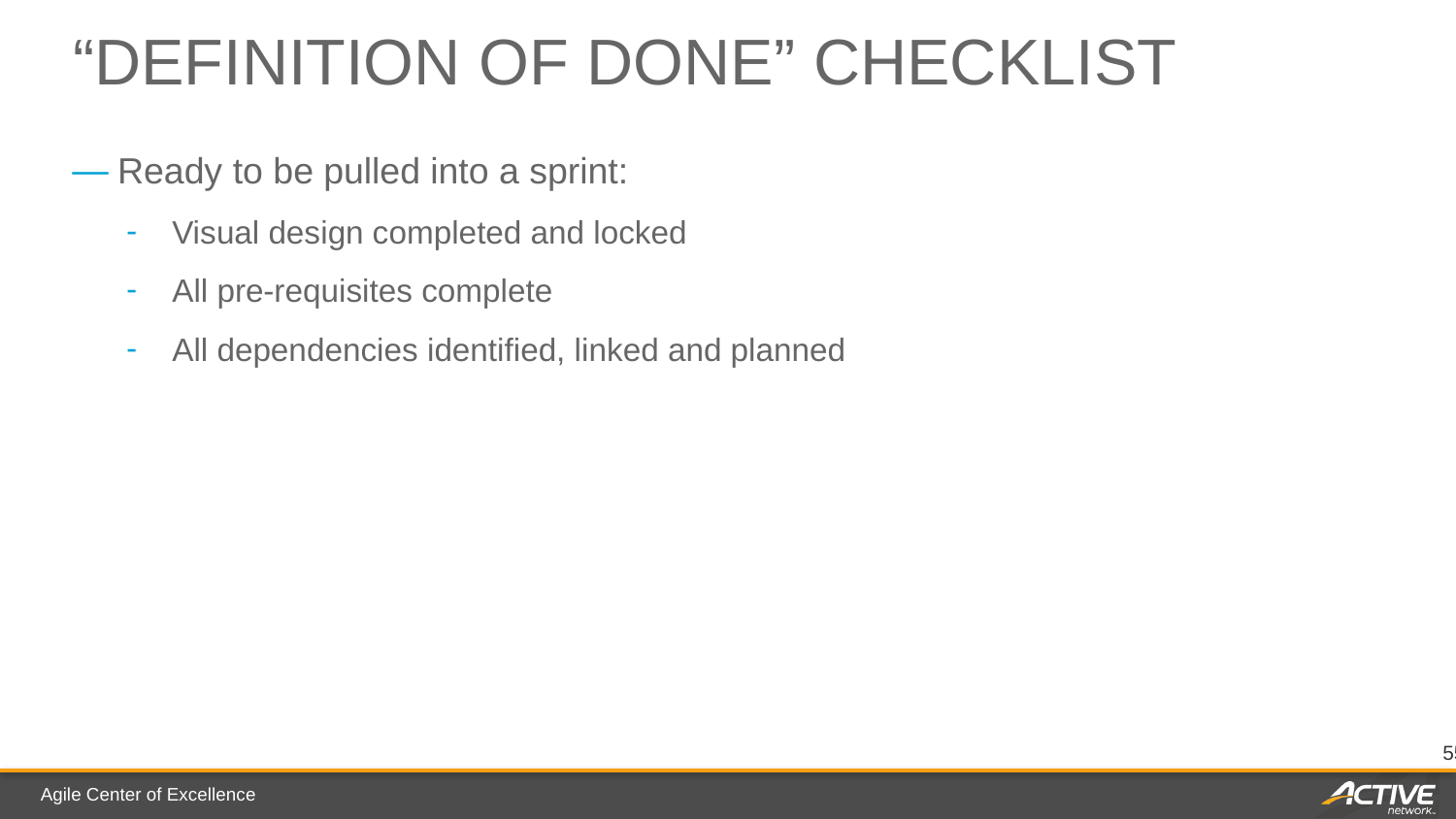

# “Definition of Done” Checklist
Ready to be pulled into a sprint:
Visual design completed and locked
All pre-requisites complete
All dependencies identified, linked and planned